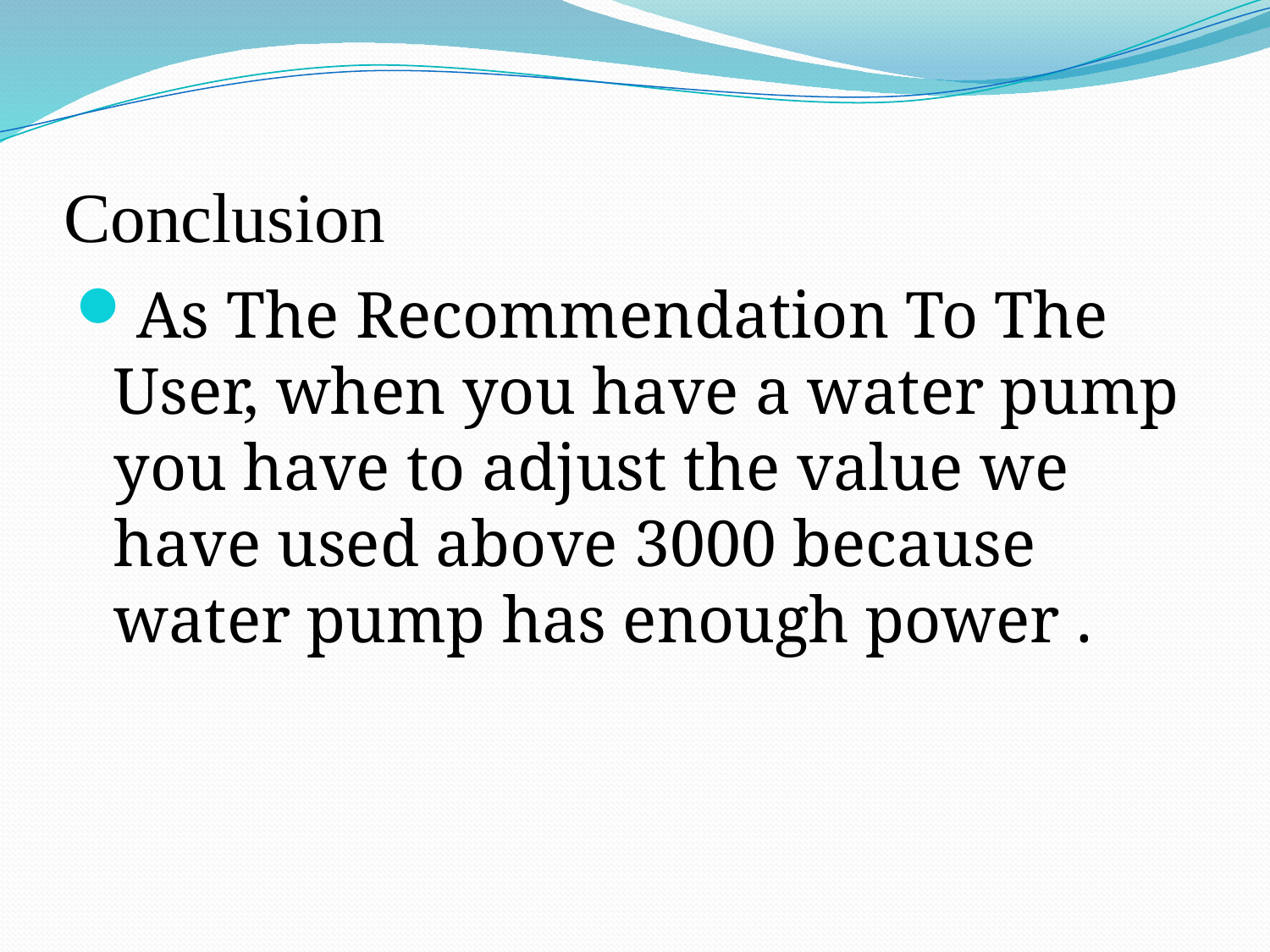

# Conclusion
As The Recommendation To The User, when you have a water pump you have to adjust the value we have used above 3000 because water pump has enough power .